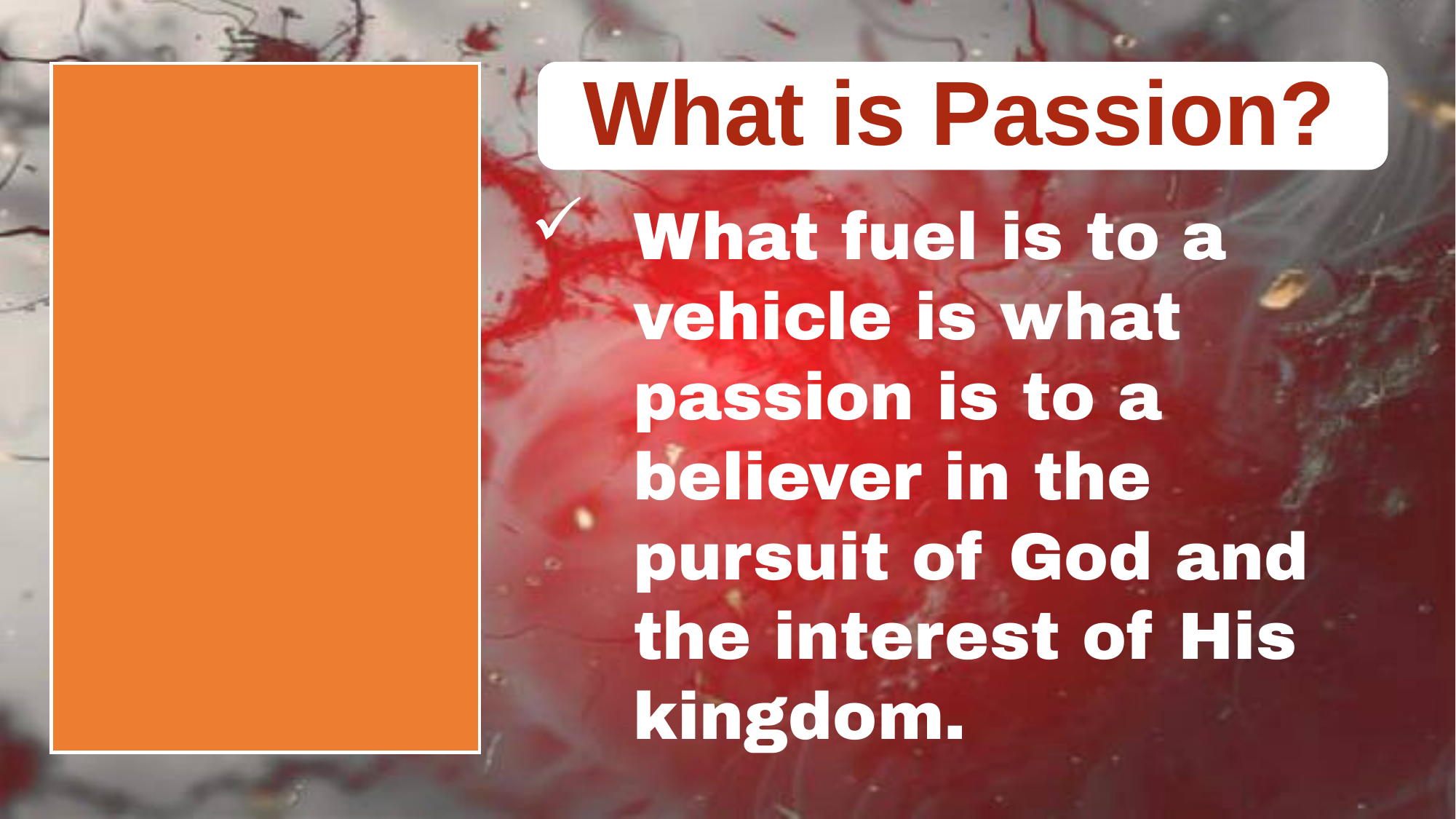

# What is Passion?

What fuel is to a vehicle is what passion is to a believer in the pursuit of God and the interest of His kingdom.